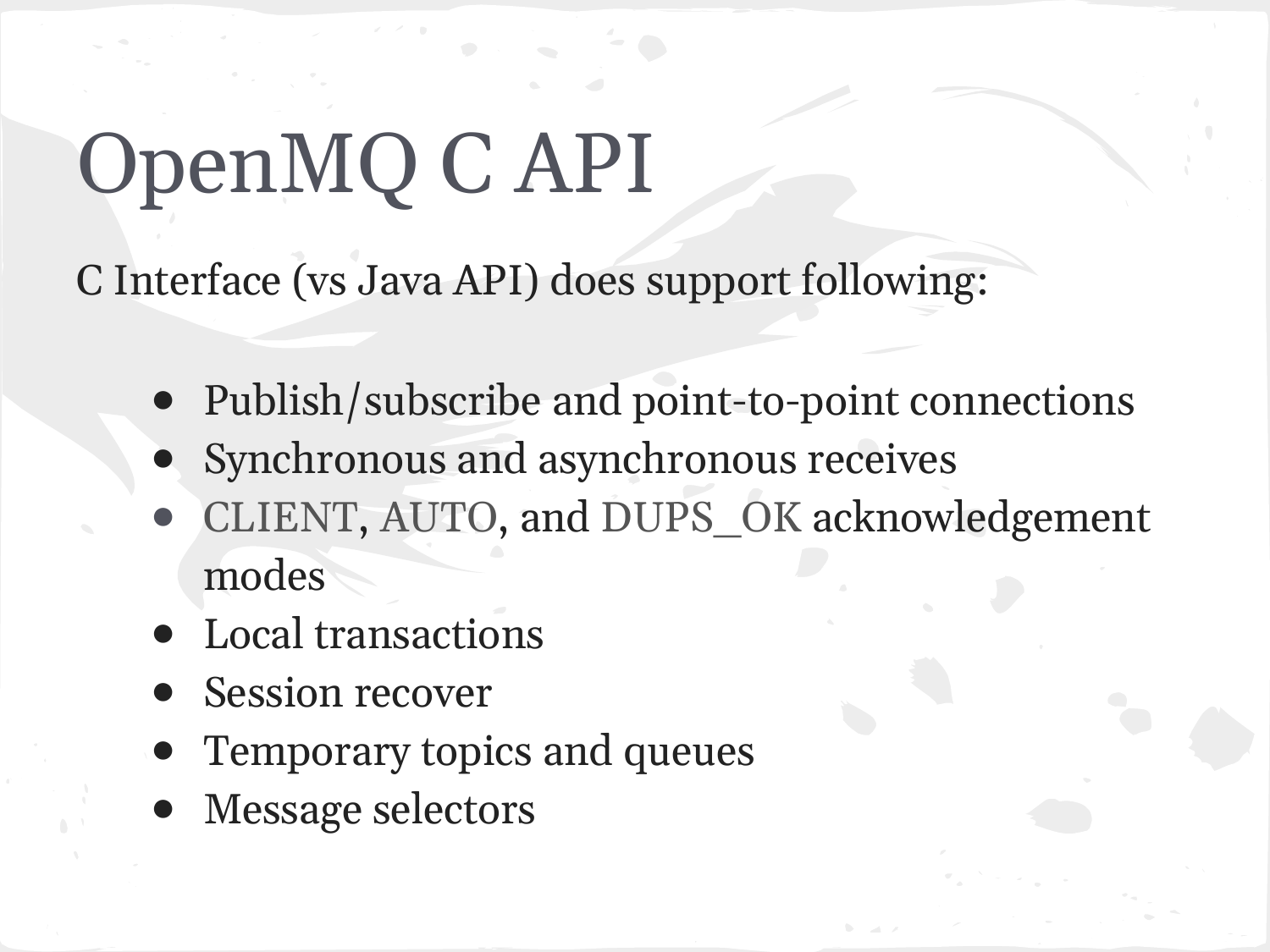

# OpenMQ C API
C Interface (vs Java API) does support following:

Publish/subscribe and point-to-point connections
Synchronous and asynchronous receives
CLIENT, AUTO, and DUPS_OK acknowledgement modes
Local transactions
Session recover
Temporary topics and queues
Message selectors